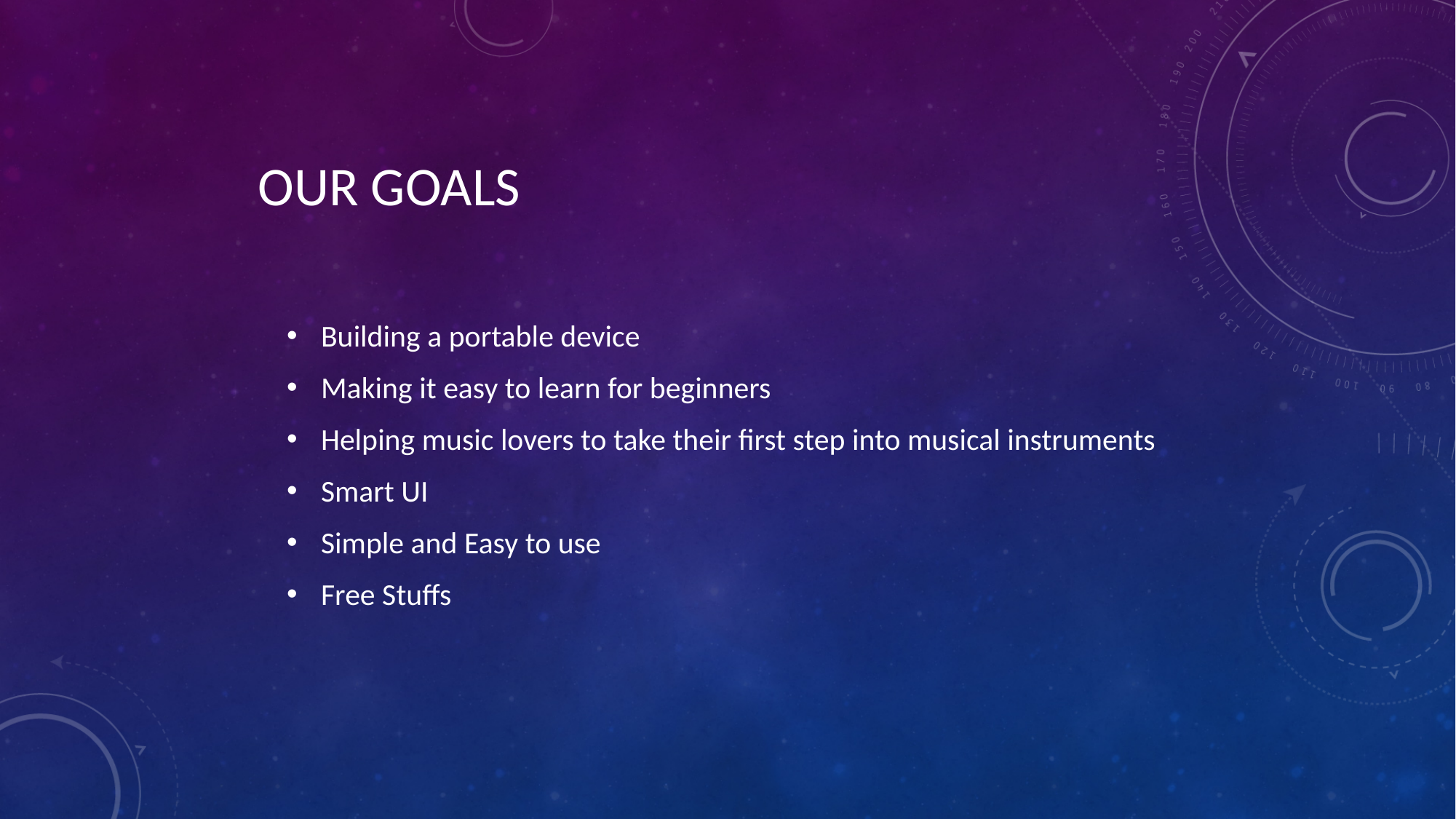

# Our Goals
Building a portable device
Making it easy to learn for beginners
Helping music lovers to take their first step into musical instruments
Smart UI
Simple and Easy to use
Free Stuffs